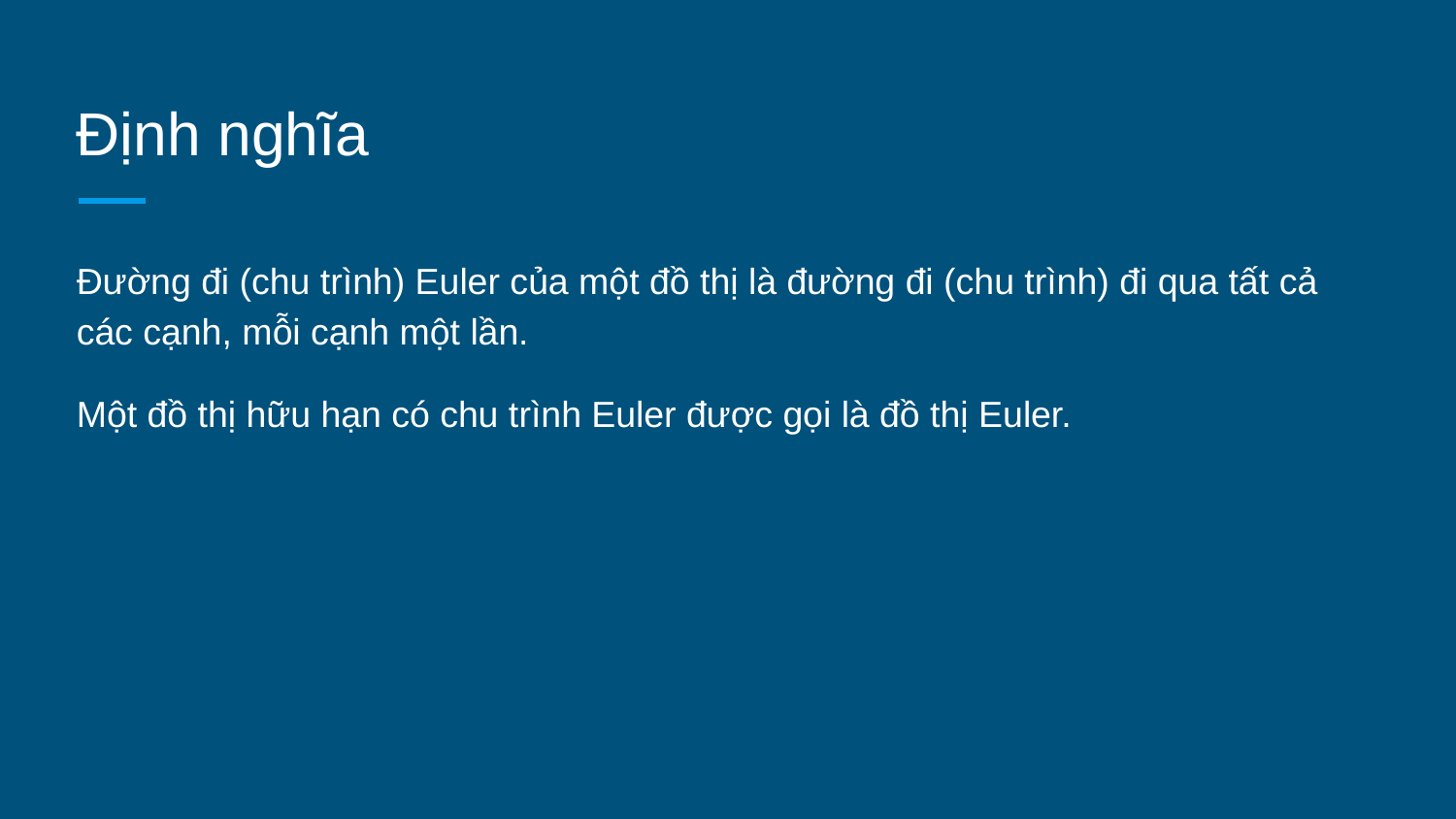

# Định nghĩa
Đường đi (chu trình) Euler của một đồ thị là đường đi (chu trình) đi qua tất cả các cạnh, mỗi cạnh một lần.
Một đồ thị hữu hạn có chu trình Euler được gọi là đồ thị Euler.